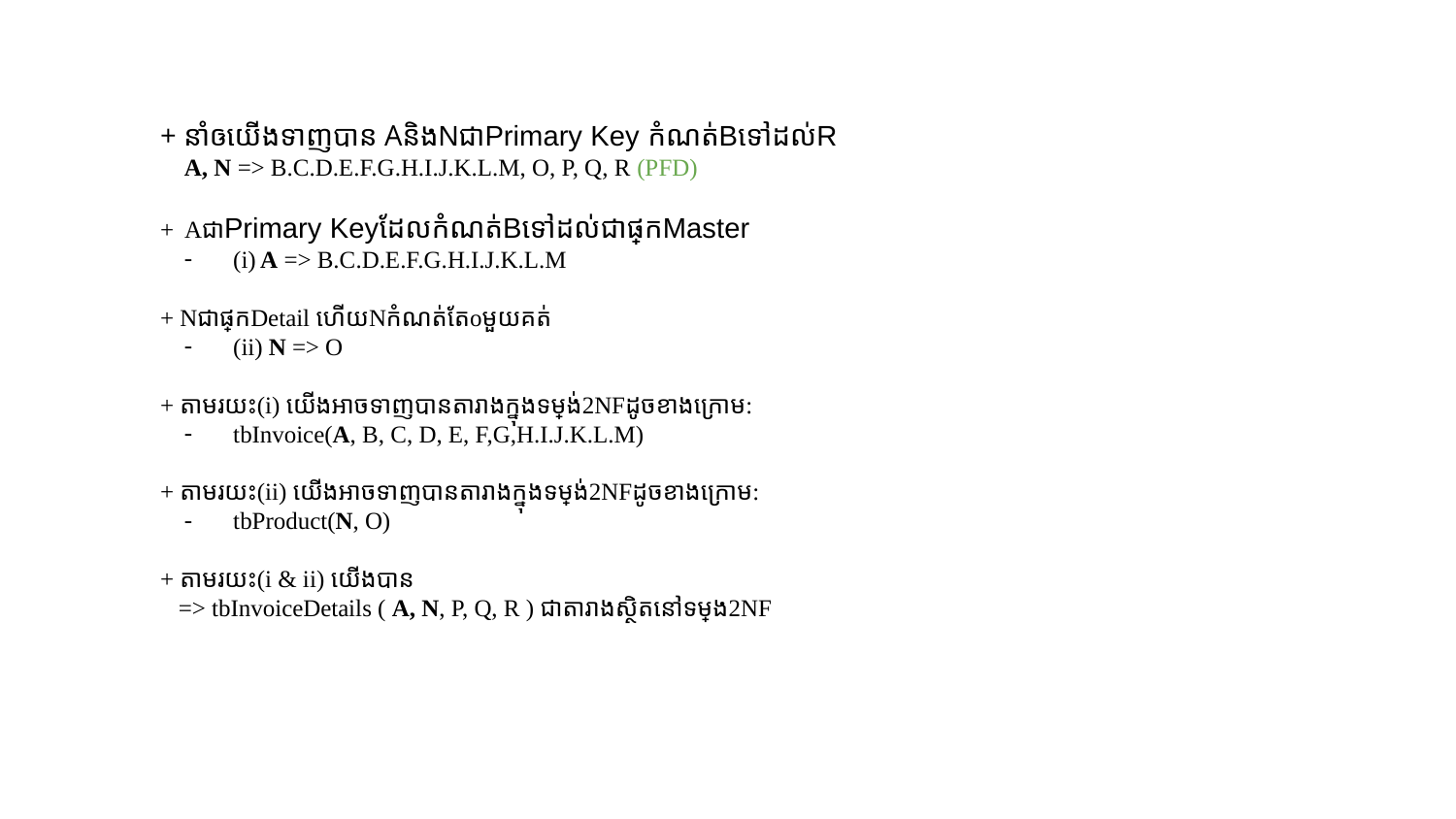

+ នាំឲយើងទាញបាន AនិងNជាPrimary Key កំណត់Bទៅដល់R
    A, N => B.C.D.E.F.G.H.I.J.K.L.M, O, P, Q, R (PFD)

+  AជាPrimary Keyដែលកំណត់Bទៅដល់ជាផ្នែកMaster
(i) A => B.C.D.E.F.G.H.I.J.K.L.M

+​ Nជាផ្នែកDetail ហើយNកំណត់តែoមួយគត់
(ii) N => O

+ តាមរយះ(i) យើងអាចទាញបានតារាងក្នុងទម្រង់2NFដូចខាងក្រោម:
tbInvoice(A, B, C, D, E, F,G,H.I.J.K.L.M)

+ តាមរយះ(ii) យើងអាចទាញបានតារាងក្នុងទម្រង់2NFដូចខាងក្រោម:
tbProduct(N, O)
+ តាមរយះ(i & ii) យើងបាន
   => tbInvoiceDetails ( A, N, P, Q, R ) ជាតារាងស្ថិតនៅទម្រង2NF